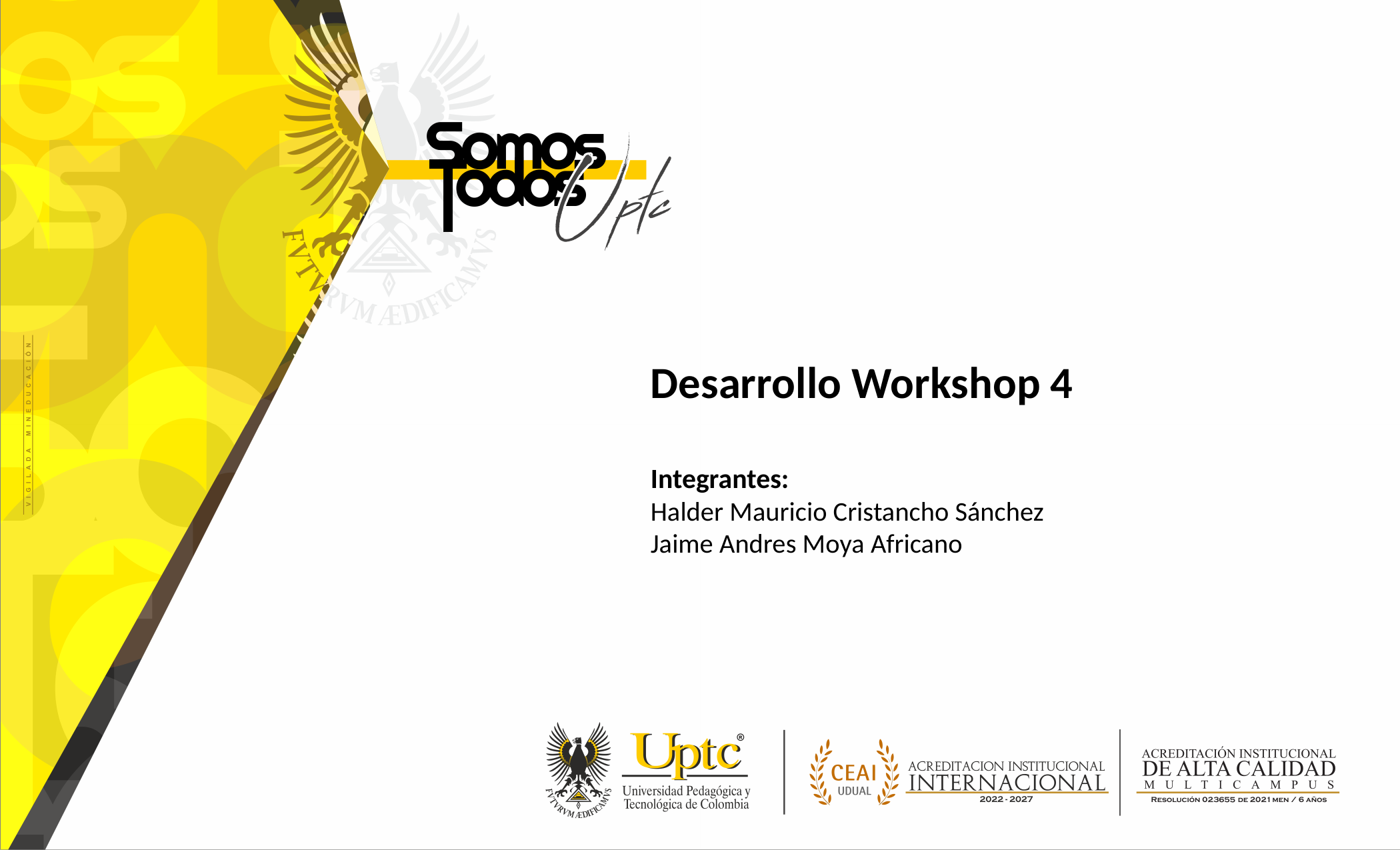

Desarrollo Workshop 4

Integrantes:
Halder Mauricio Cristancho Sánchez
Jaime Andres Moya Africano